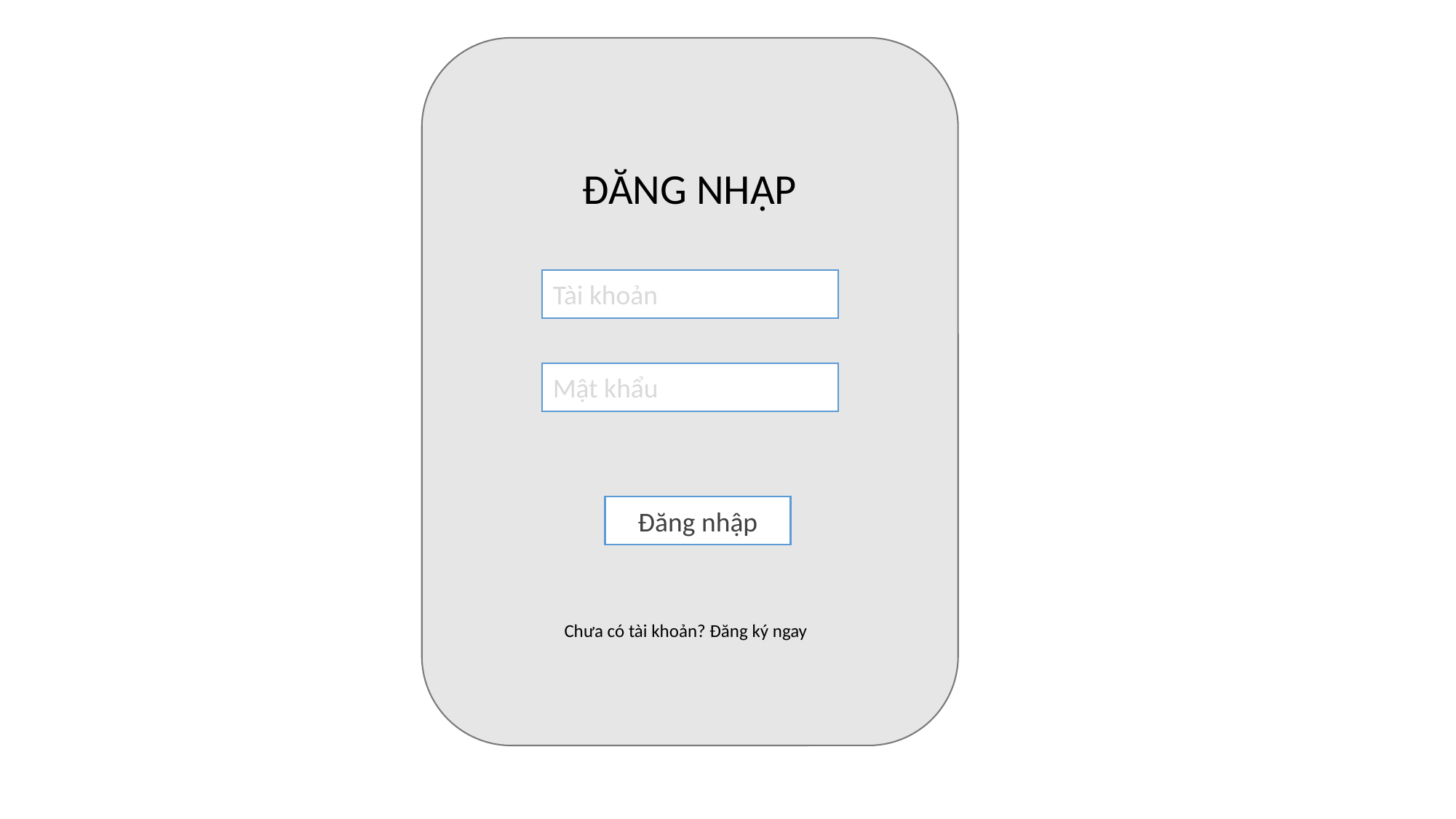

ĐĂNG NHẬP
Tài khoản
Mật khẩu
Đăng nhập
Chưa có tài khoản? Đăng ký ngay